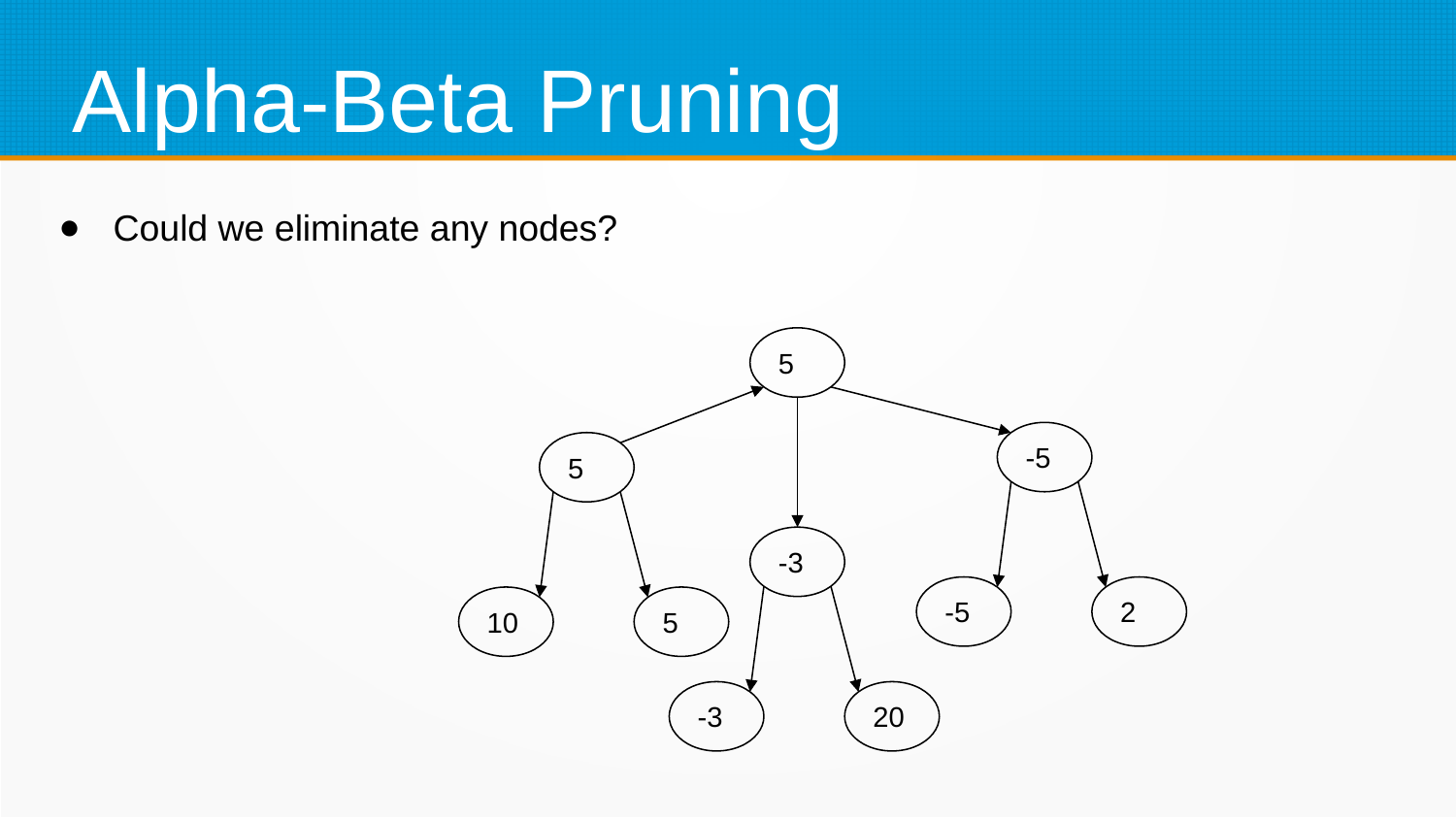

Alpha-Beta Pruning
Could we eliminate any nodes?

5
-5
5
-3
2
-5
5
10
20
-3